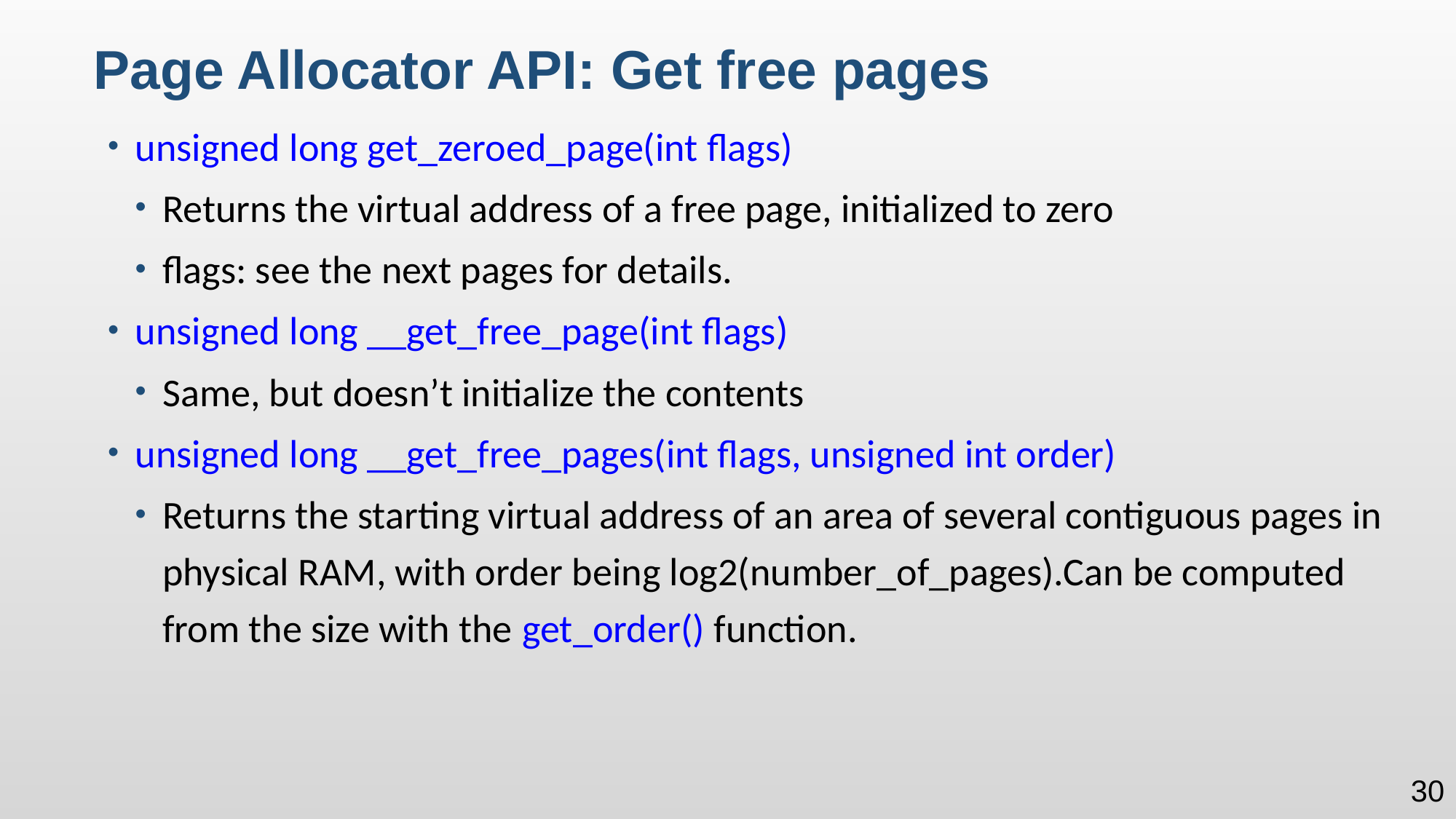

Page Allocator API: Get free pages
unsigned long get_zeroed_page(int flags)
Returns the virtual address of a free page, initialized to zero
flags: see the next pages for details.
unsigned long __get_free_page(int flags)
Same, but doesn’t initialize the contents
unsigned long __get_free_pages(int flags, unsigned int order)
Returns the starting virtual address of an area of several contiguous pages in physical RAM, with order being log2(number_of_pages).Can be computed from the size with the get_order() function.
30